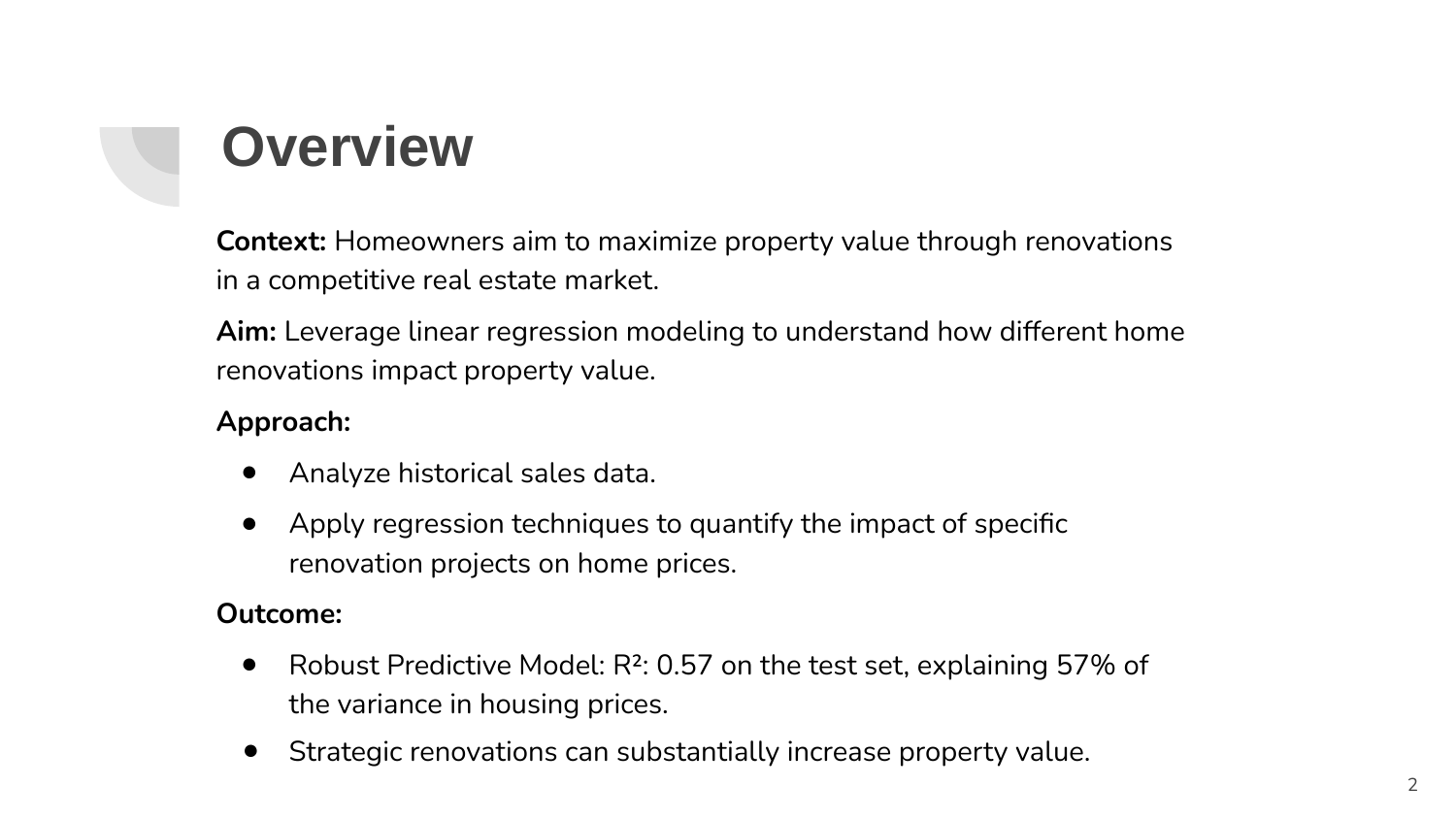

# Overview
Context: Homeowners aim to maximize property value through renovations in a competitive real estate market.
Aim: Leverage linear regression modeling to understand how different home renovations impact property value.
Approach:
Analyze historical sales data.
Apply regression techniques to quantify the impact of specific renovation projects on home prices.
Outcome:
Robust Predictive Model: R²: 0.57 on the test set, explaining 57% of the variance in housing prices.
Strategic renovations can substantially increase property value.

2